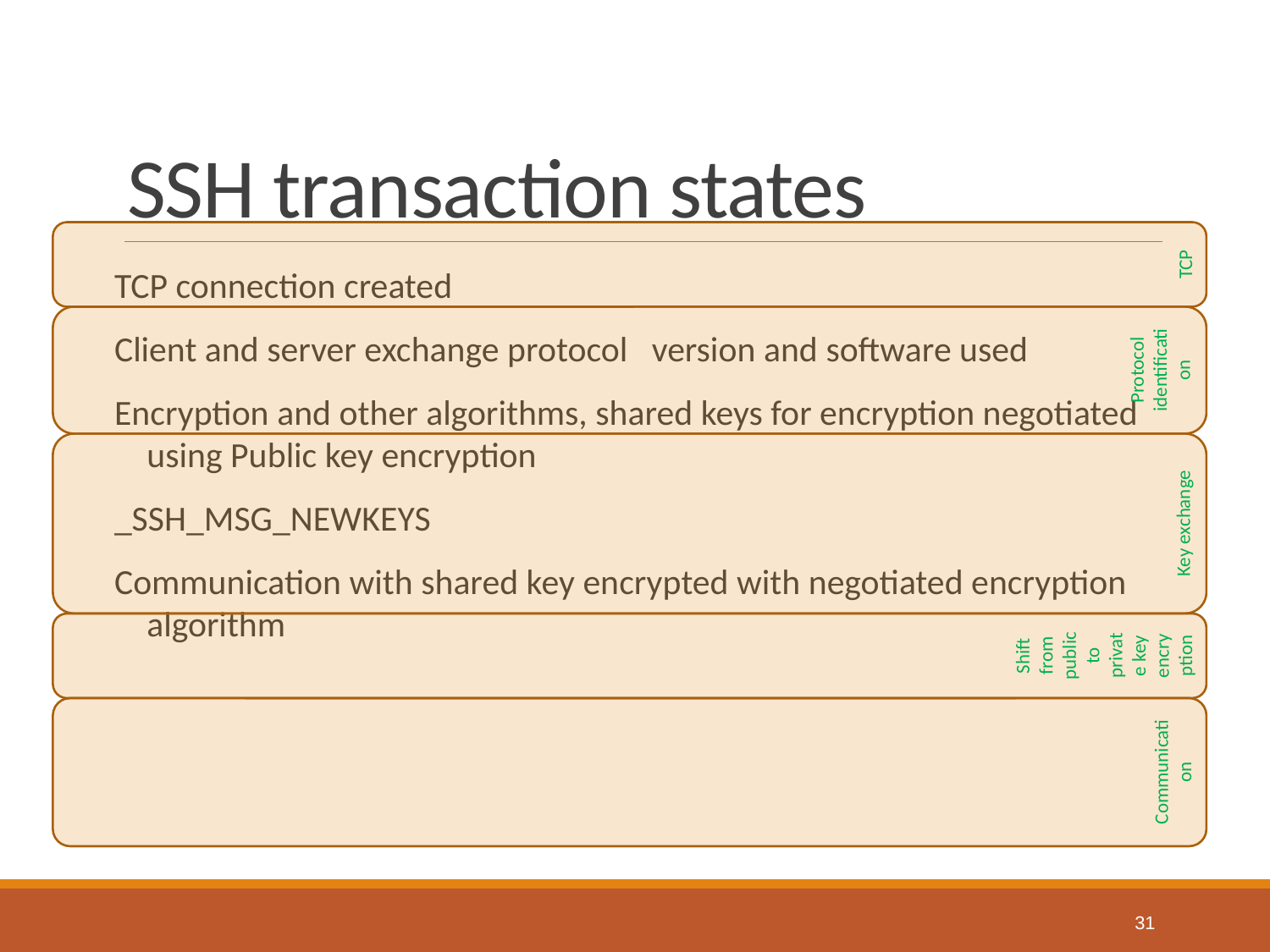

# SSH transaction states
TCP
TCP connection created
Client and server exchange protocol   version and software used
Encryption and other algorithms, shared keys for encryption negotiated using Public key encryption
_SSH_MSG_NEWKEYS
Communication with shared key encrypted with negotiated encryption algorithm
Protocol identification
Key exchange
Shift from public to private key encryption
Communication
31